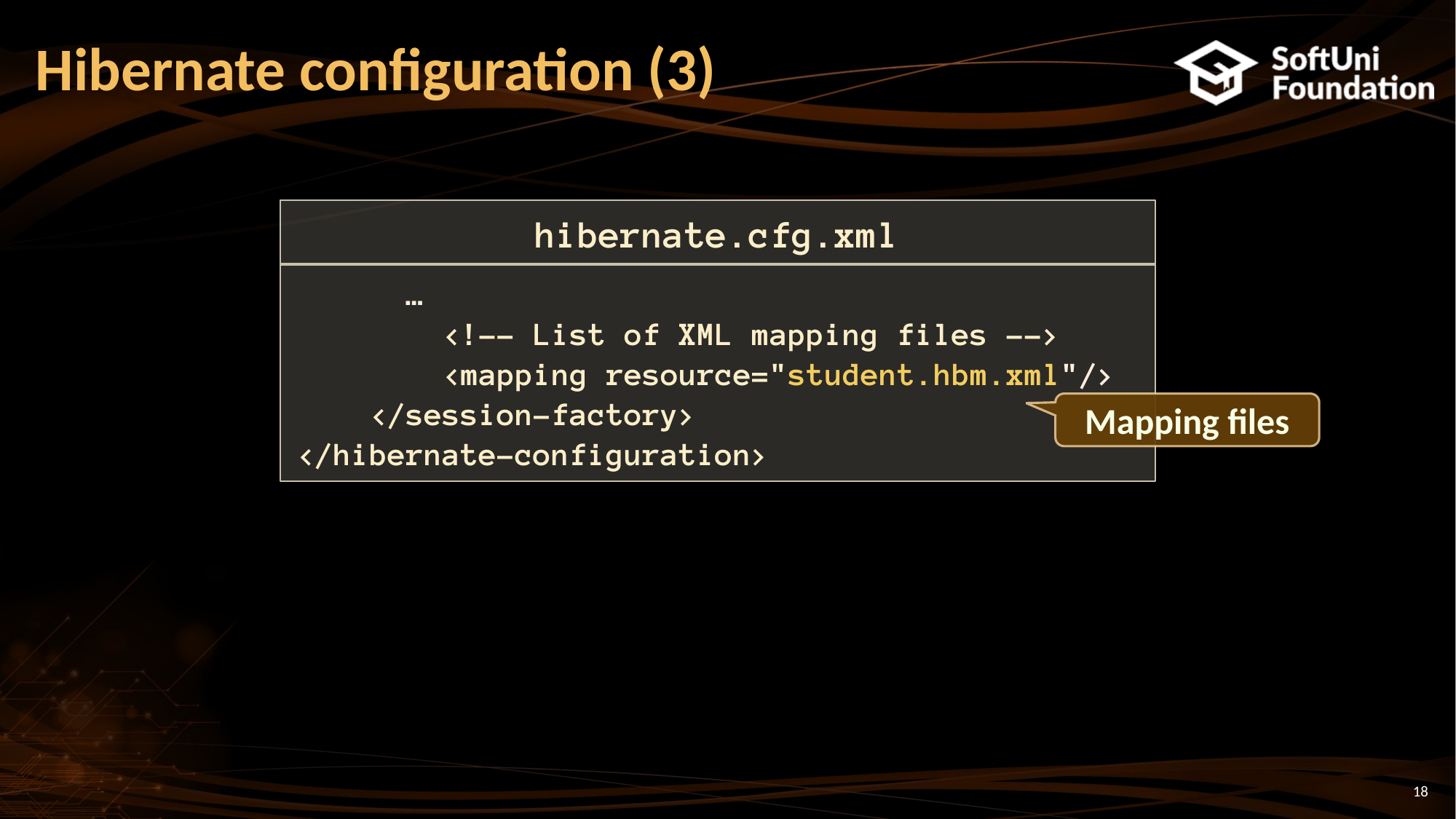

# Hibernate configuration (3)
hibernate.cfg.xml
	…
        <!-- List of XML mapping files -->
        <mapping resource="student.hbm.xml"/>
    </session-factory>
</hibernate-configuration>
Mapping files
18